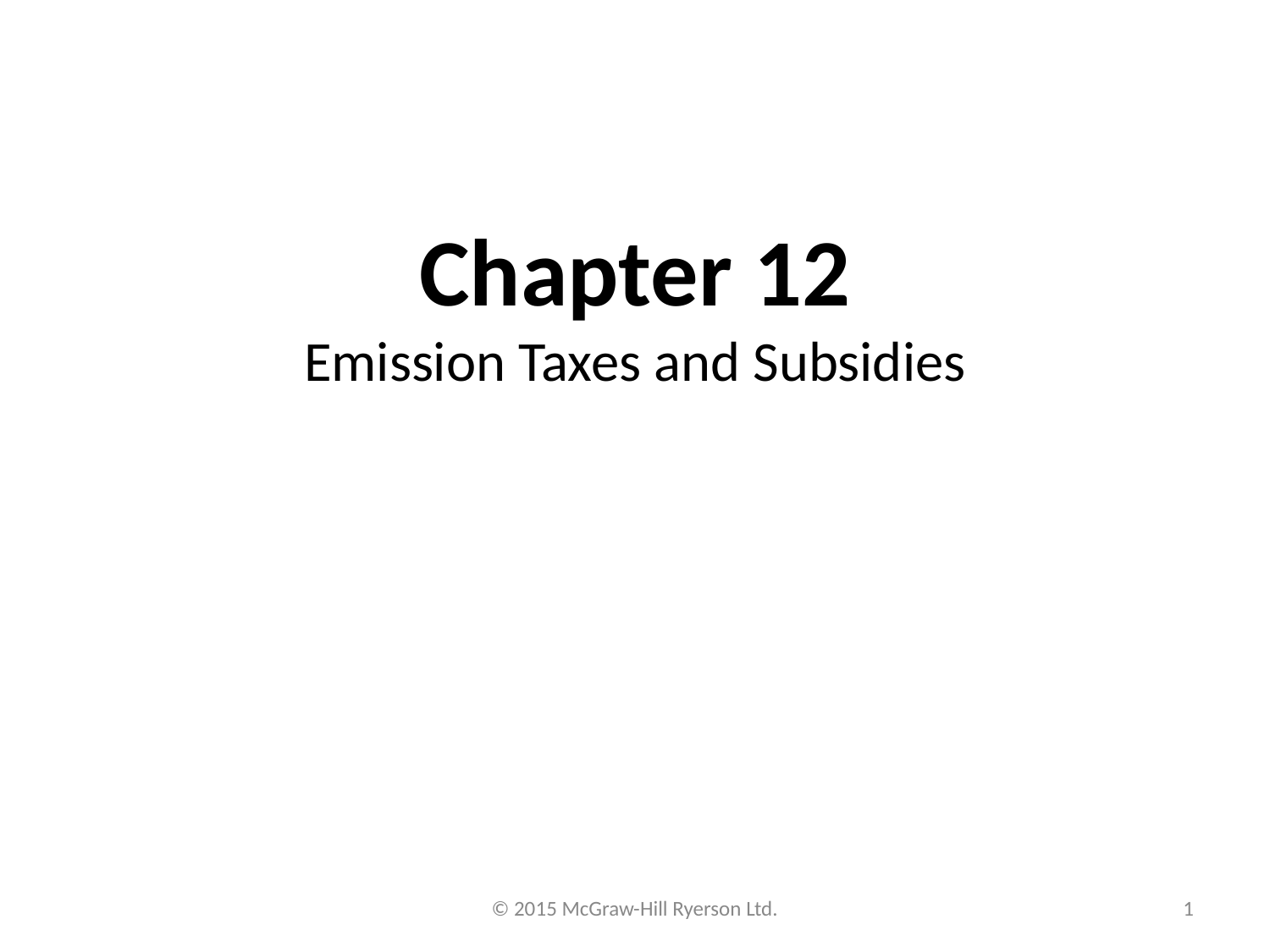

Chapter 12
Emission Taxes and Subsidies

© 2015 McGraw-Hill Ryerson Ltd.
1